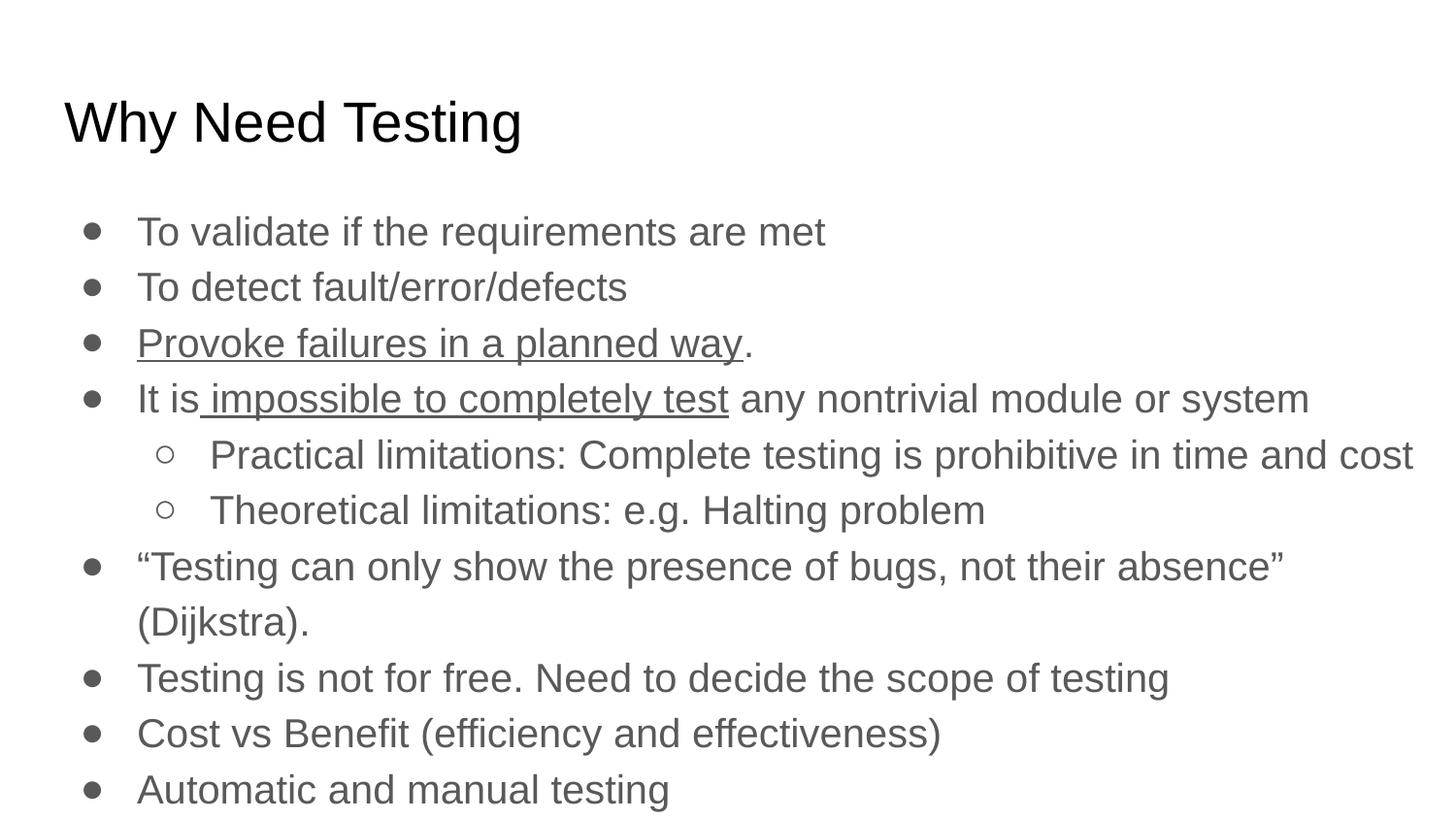

# Why Need Testing
To validate if the requirements are met
To detect fault/error/defects
Provoke failures in a planned way.
It is impossible to completely test any nontrivial module or system
Practical limitations: Complete testing is prohibitive in time and cost
Theoretical limitations: e.g. Halting problem
“Testing can only show the presence of bugs, not their absence” (Dijkstra).
Testing is not for free. Need to decide the scope of testing
Cost vs Benefit (efficiency and effectiveness)
Automatic and manual testing